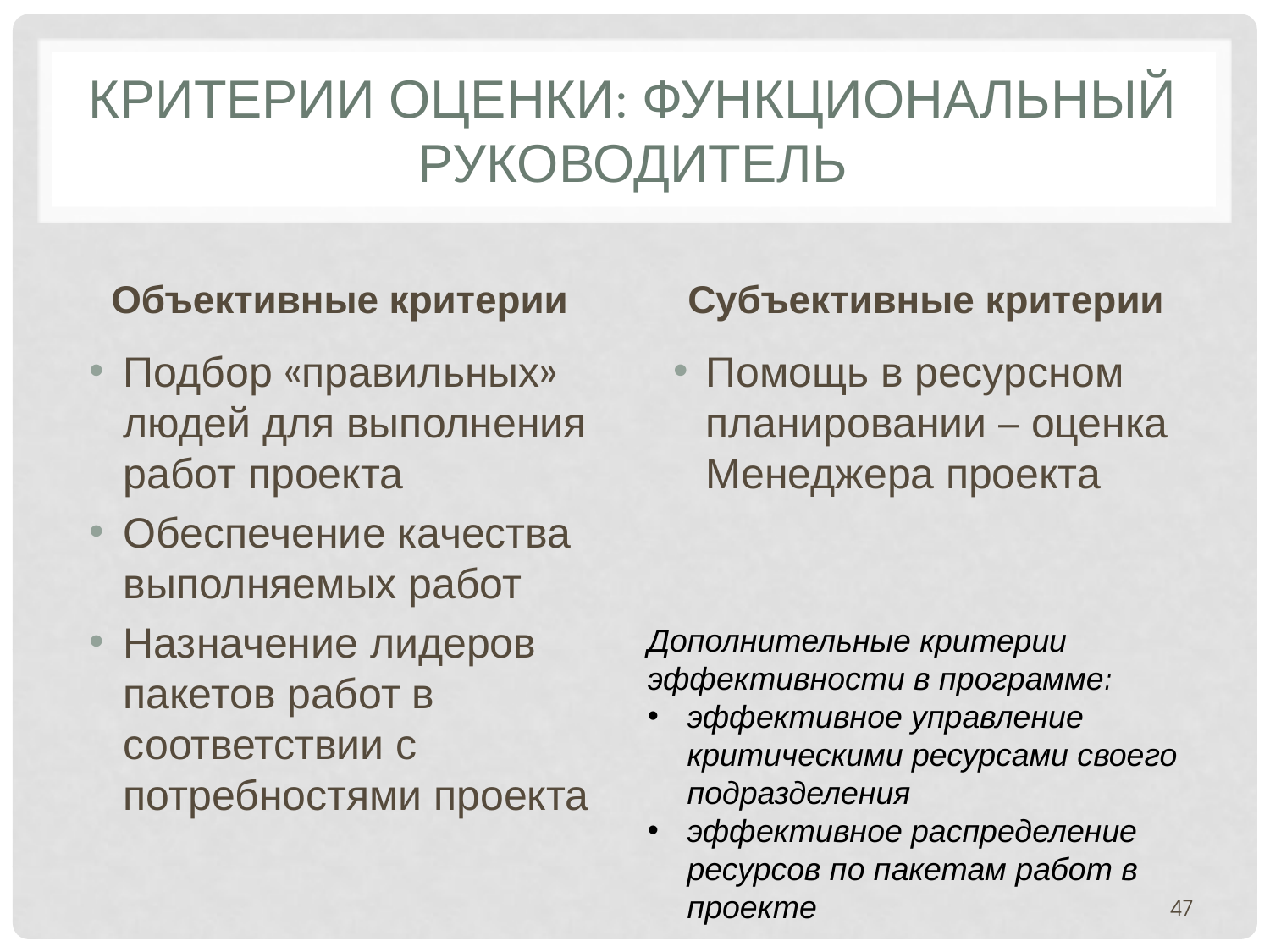

# КРИТЕРИИ ОЦЕНКИ: ФУНКЦИОНАЛЬНЫЙ РУКОВОДИТЕЛЬ
Объективные критерии
Субъективные критерии
Подбор «правильных» людей для выполнения работ проекта
Обеспечение качества выполняемых работ
Назначение лидеров пакетов работ в соответствии с потребностями проекта
Помощь в ресурсном планировании – оценка Менеджера проекта
Дополнительные критерии эффективности в программе:
эффективное управление критическими ресурсами своего подразделения
эффективное распределение ресурсов по пакетам работ в проекте
47